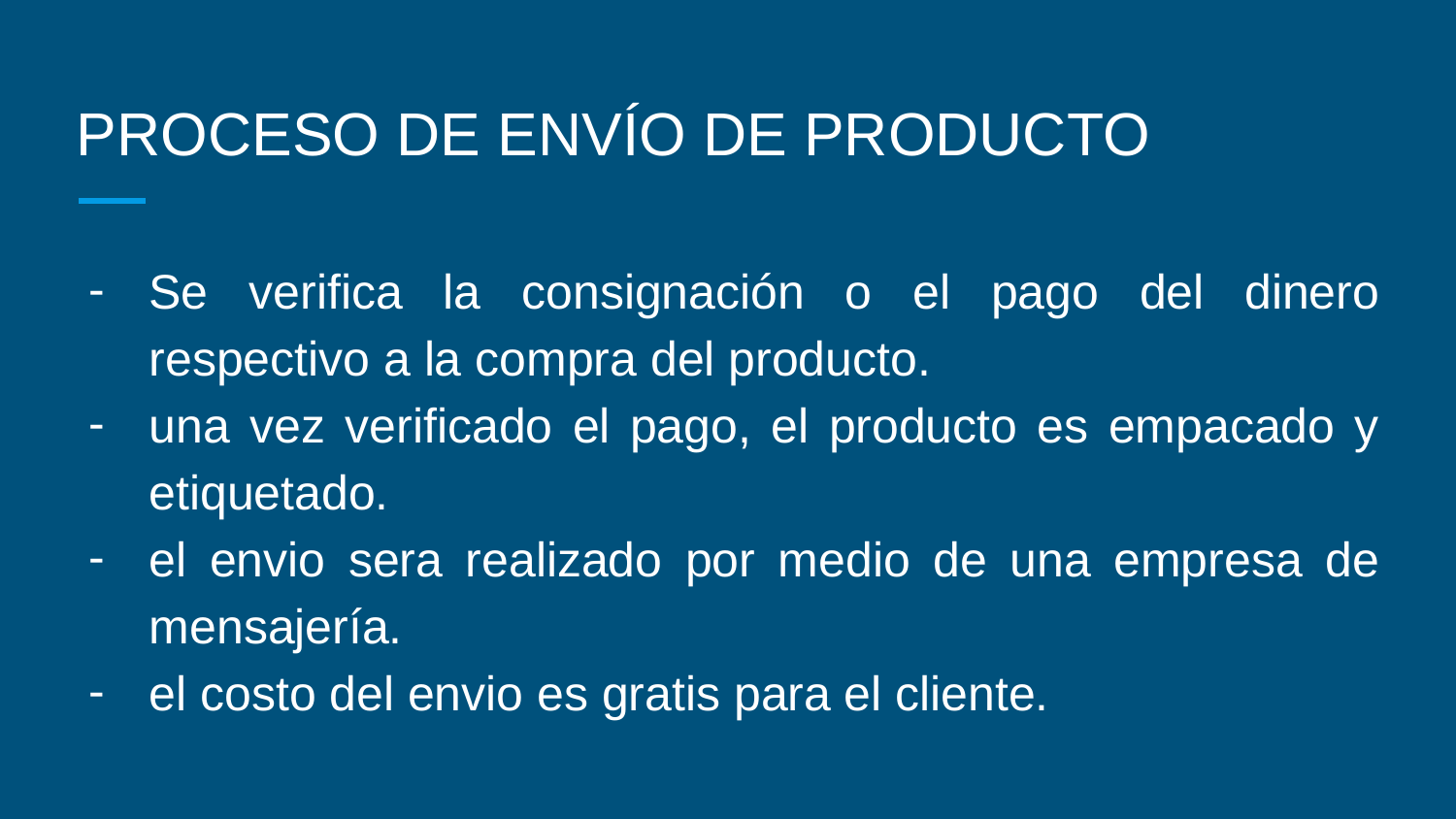

# PROCESO DE ENVÍO DE PRODUCTO
Se verifica la consignación o el pago del dinero respectivo a la compra del producto.
una vez verificado el pago, el producto es empacado y etiquetado.
el envio sera realizado por medio de una empresa de mensajería.
el costo del envio es gratis para el cliente.